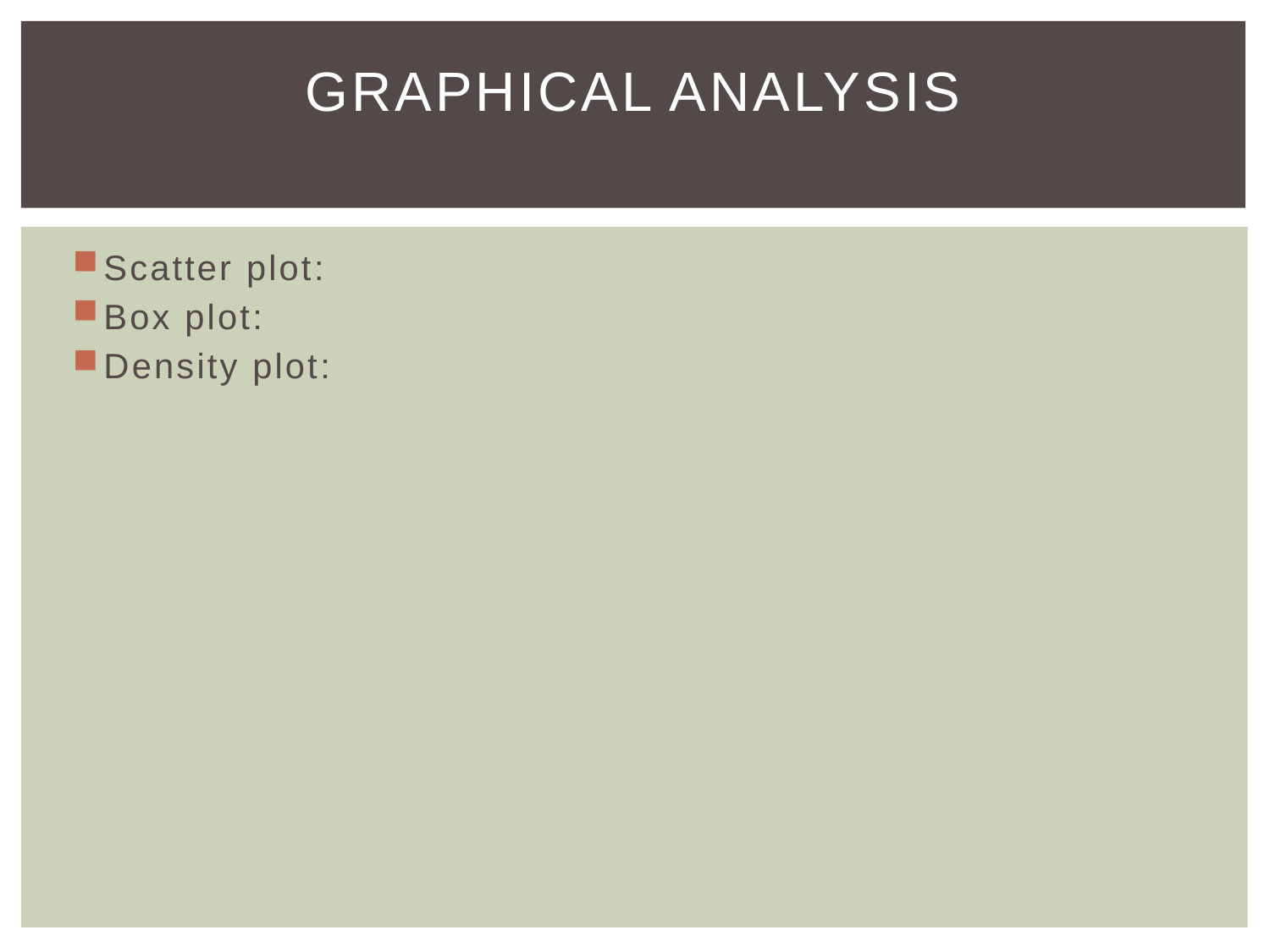

# Graphical Analysis
Scatter plot:
Box plot:
Density plot: